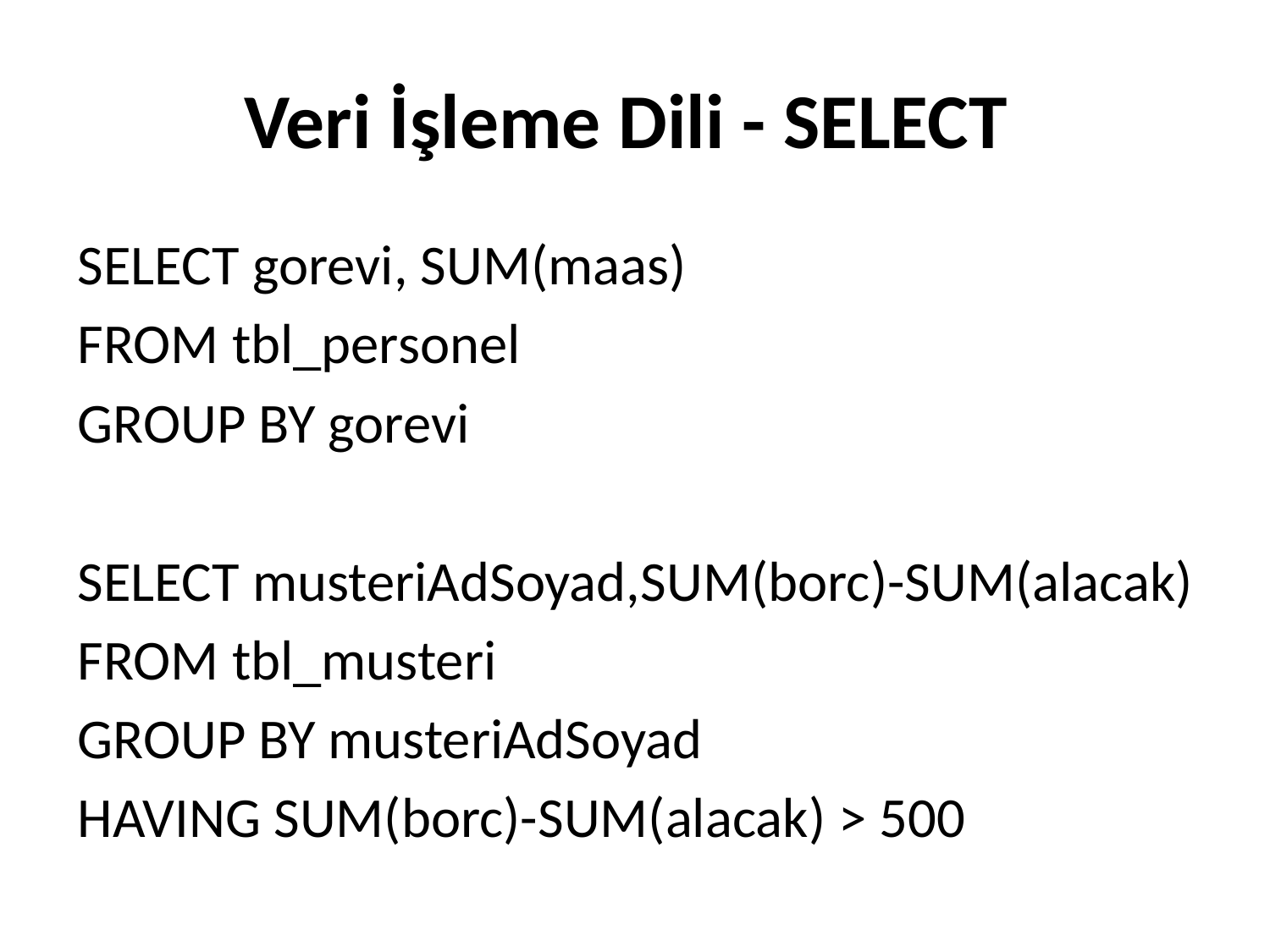

# Veri İşleme Dili - SELECT
SELECT gorevi, SUM(maas)
FROM tbl_personel
GROUP BY gorevi

SELECT musteriAdSoyad,SUM(borc)-SUM(alacak)
FROM tbl_musteri
GROUP BY musteriAdSoyad
HAVING SUM(borc)-SUM(alacak) > 500